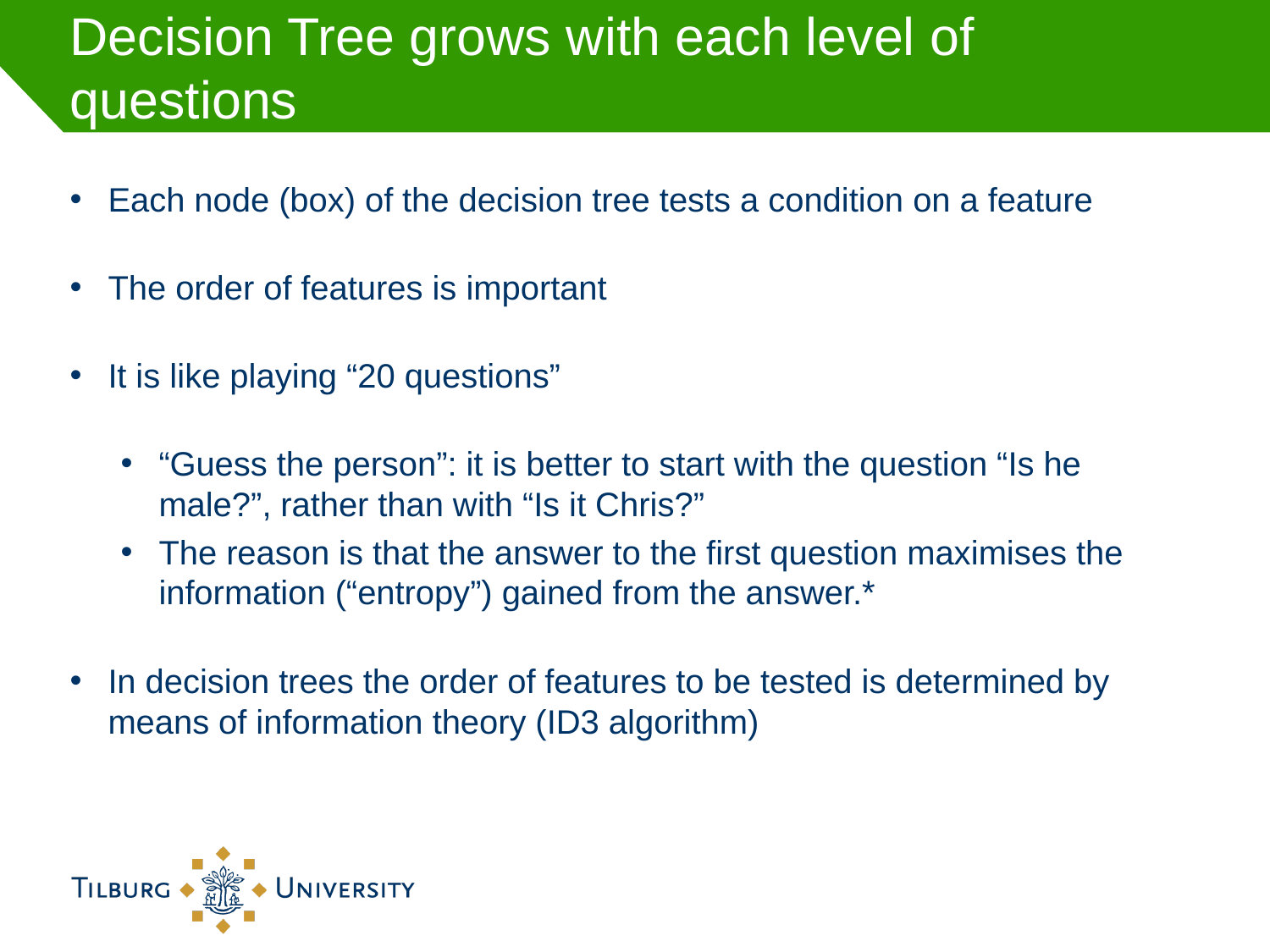

# Decision Tree grows with each level of questions
Each node (box) of the decision tree tests a condition on a feature
The order of features is important
It is like playing “20 questions”
“Guess the person”: it is better to start with the question “Is he male?”, rather than with “Is it Chris?”
The reason is that the answer to the first question maximises the information (“entropy”) gained from the answer.*
In decision trees the order of features to be tested is determined by means of information theory (ID3 algorithm)